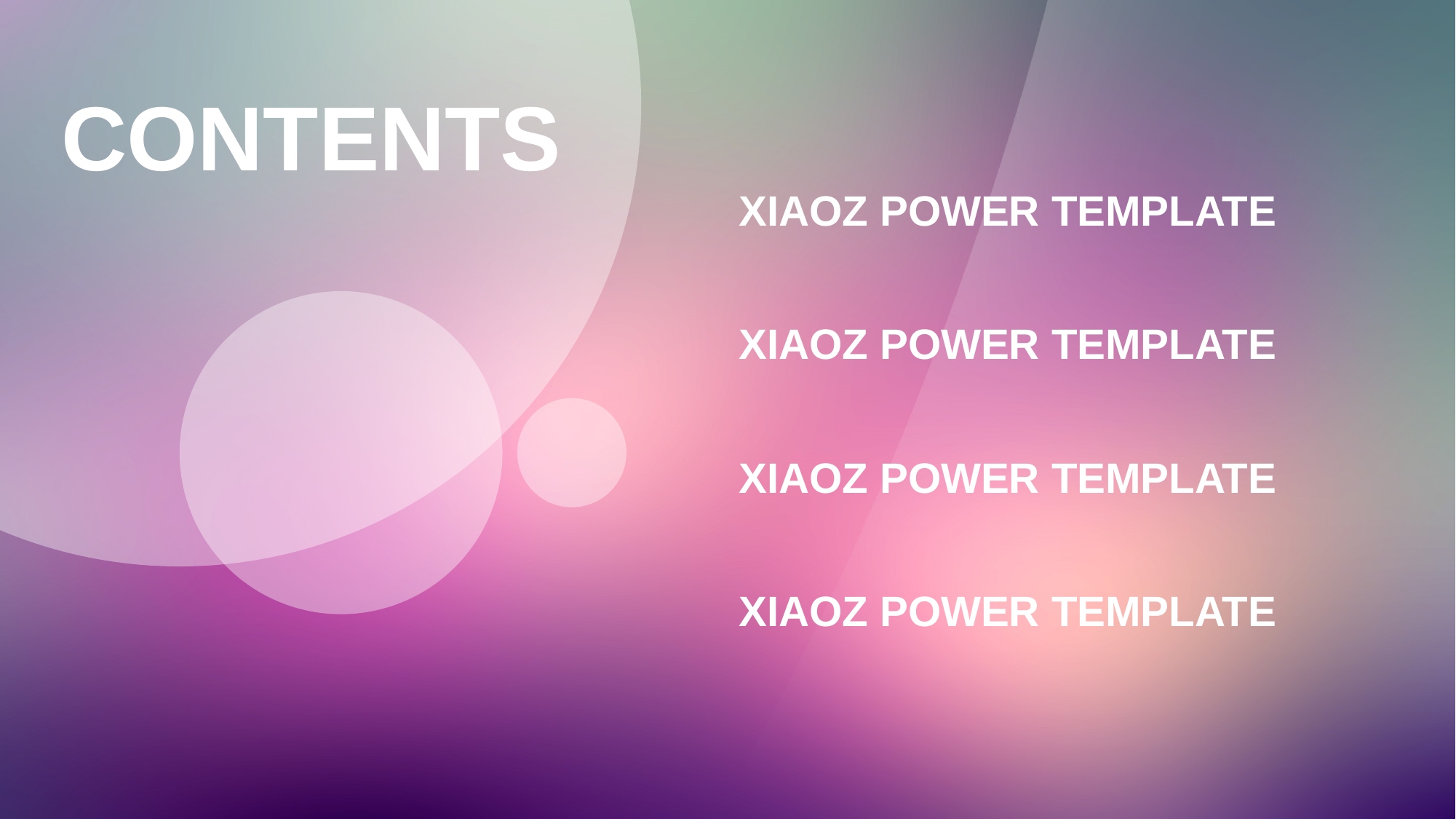

CONTENTS
XIAOZ POWER TEMPLATE

XIAOZ POWER TEMPLATE

XIAOZ POWER TEMPLATE
XIAOZ POWER TEMPLATE